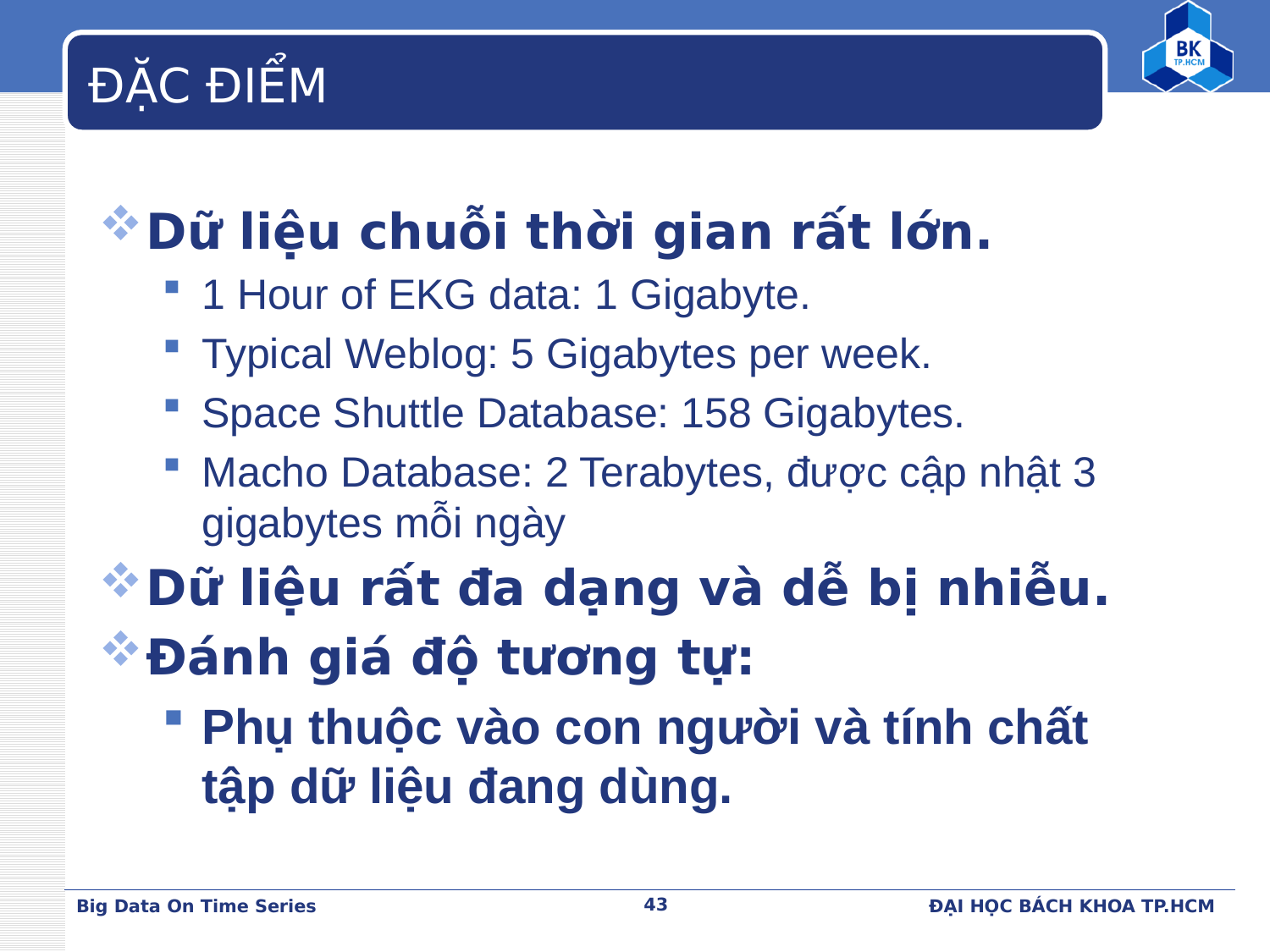

# ĐẶC ĐIỂM
Dữ liệu chuỗi thời gian rất lớn.
1 Hour of EKG data: 1 Gigabyte.
Typical Weblog: 5 Gigabytes per week.
Space Shuttle Database: 158 Gigabytes.
Macho Database: 2 Terabytes, được cập nhật 3 gigabytes mỗi ngày
Dữ liệu rất đa dạng và dễ bị nhiễu.
Đánh giá độ tương tự:
Phụ thuộc vào con người và tính chất tập dữ liệu đang dùng.
43
Big Data On Time Series
ĐẠI HỌC BÁCH KHOA TP.HCM